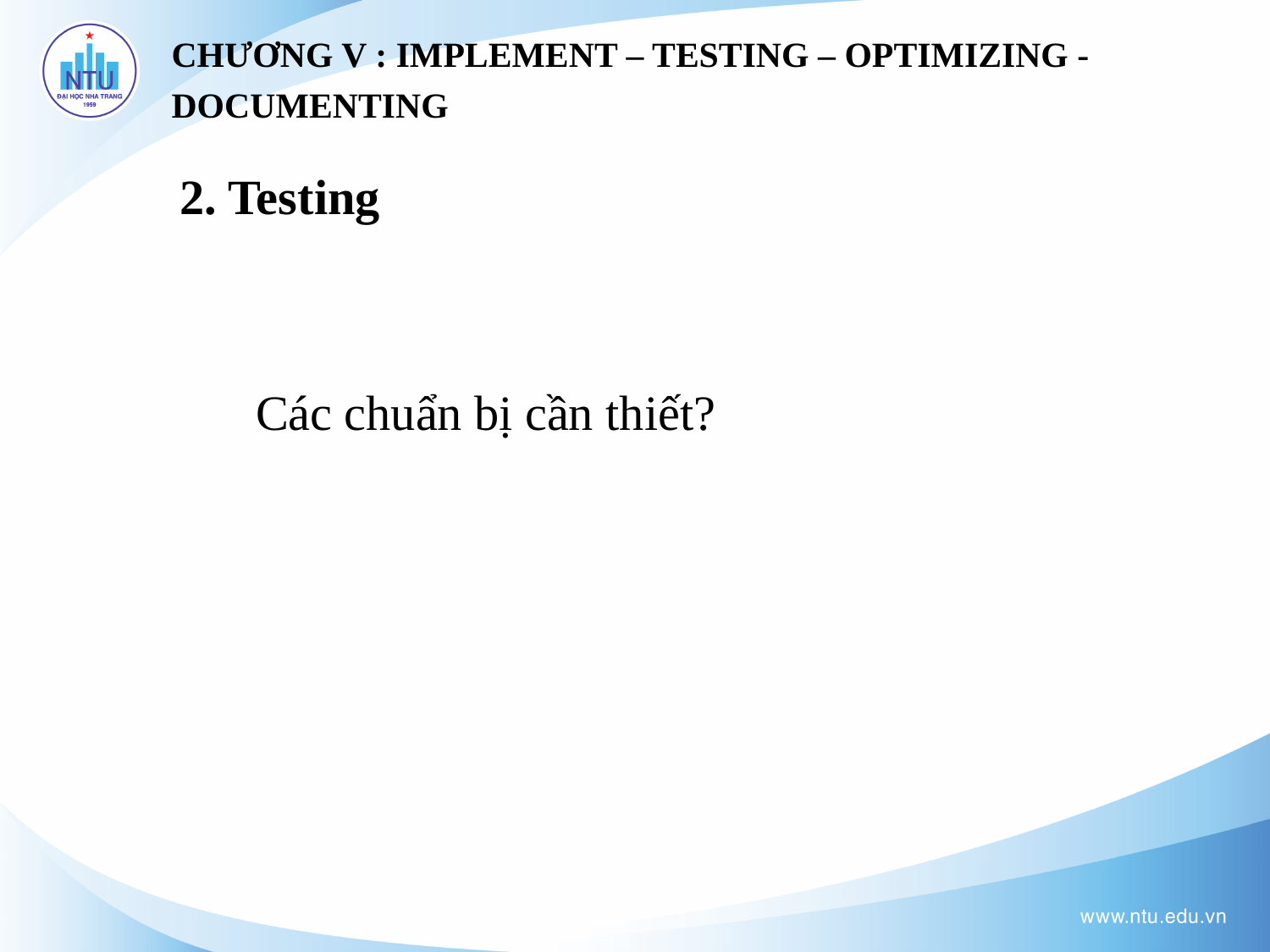

CHƯƠNG V : IMPLEMENT – TESTING – OPTIMIZING - DOCUMENTING
2. Testing
Các chuẩn bị cần thiết?